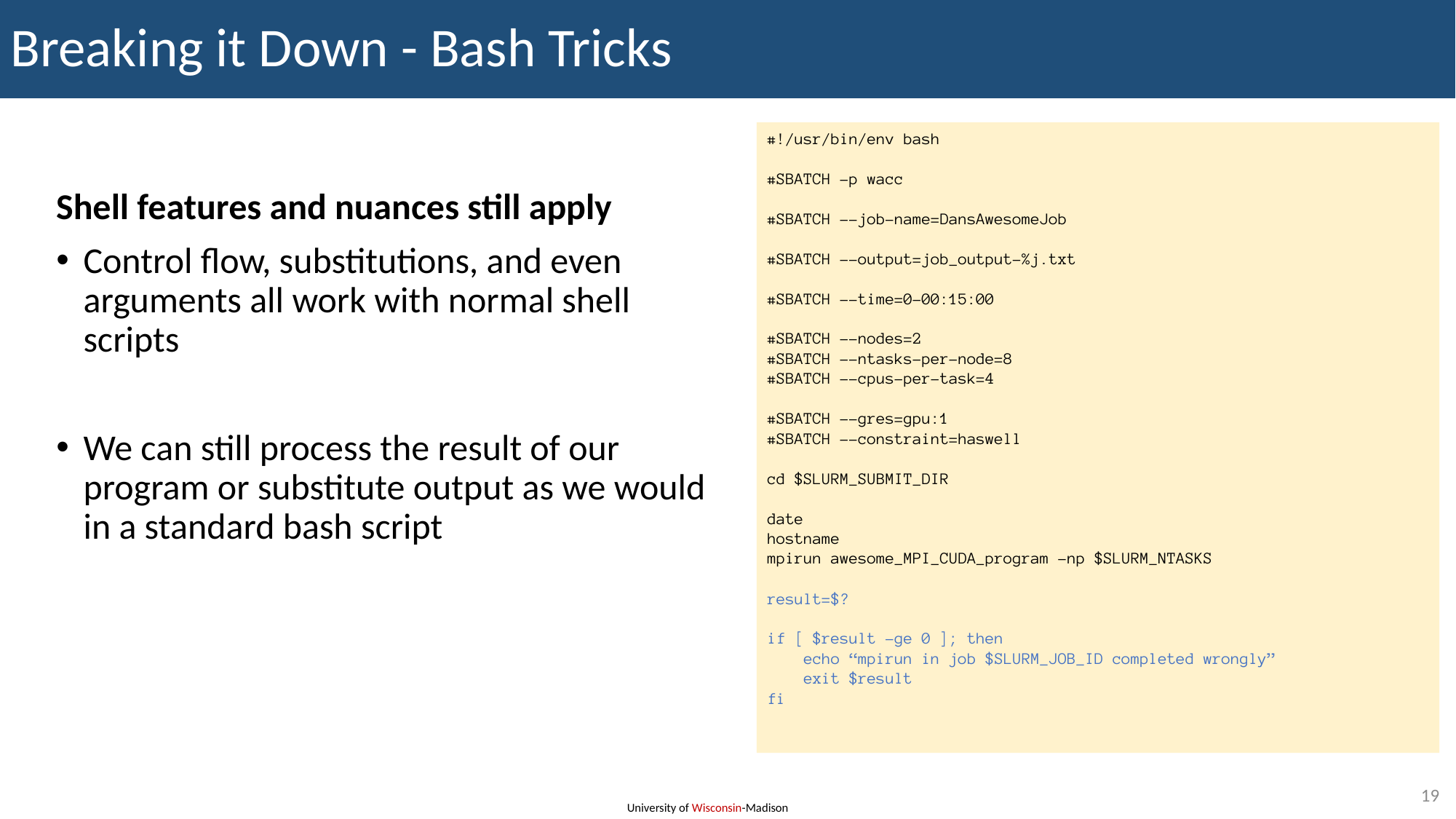

Breaking it Down - Bash Tricks
#!/usr/bin/env bash

#SBATCH -p wacc

#SBATCH --job-name=DansAwesomeJob

#SBATCH --output=job_output-%j.txt

#SBATCH --time=0-00:15:00

#SBATCH --nodes=2
#SBATCH --ntasks-per-node=8
#SBATCH --cpus-per-task=4

#SBATCH --gres=gpu:1
#SBATCH --constraint=haswell

cd $SLURM_SUBMIT_DIR

date
hostname
mpirun awesome_MPI_CUDA_program -np $SLURM_NTASKS

result=$?

if [ $result -ge 0 ]; then
    echo “mpirun in job $SLURM_JOB_ID completed wrongly”
    exit $result
fi

Shell features and nuances still apply
Control flow, substitutions, and even arguments all work with normal shell scripts

We can still process the result of our program or substitute output as we would in a standard bash script
19